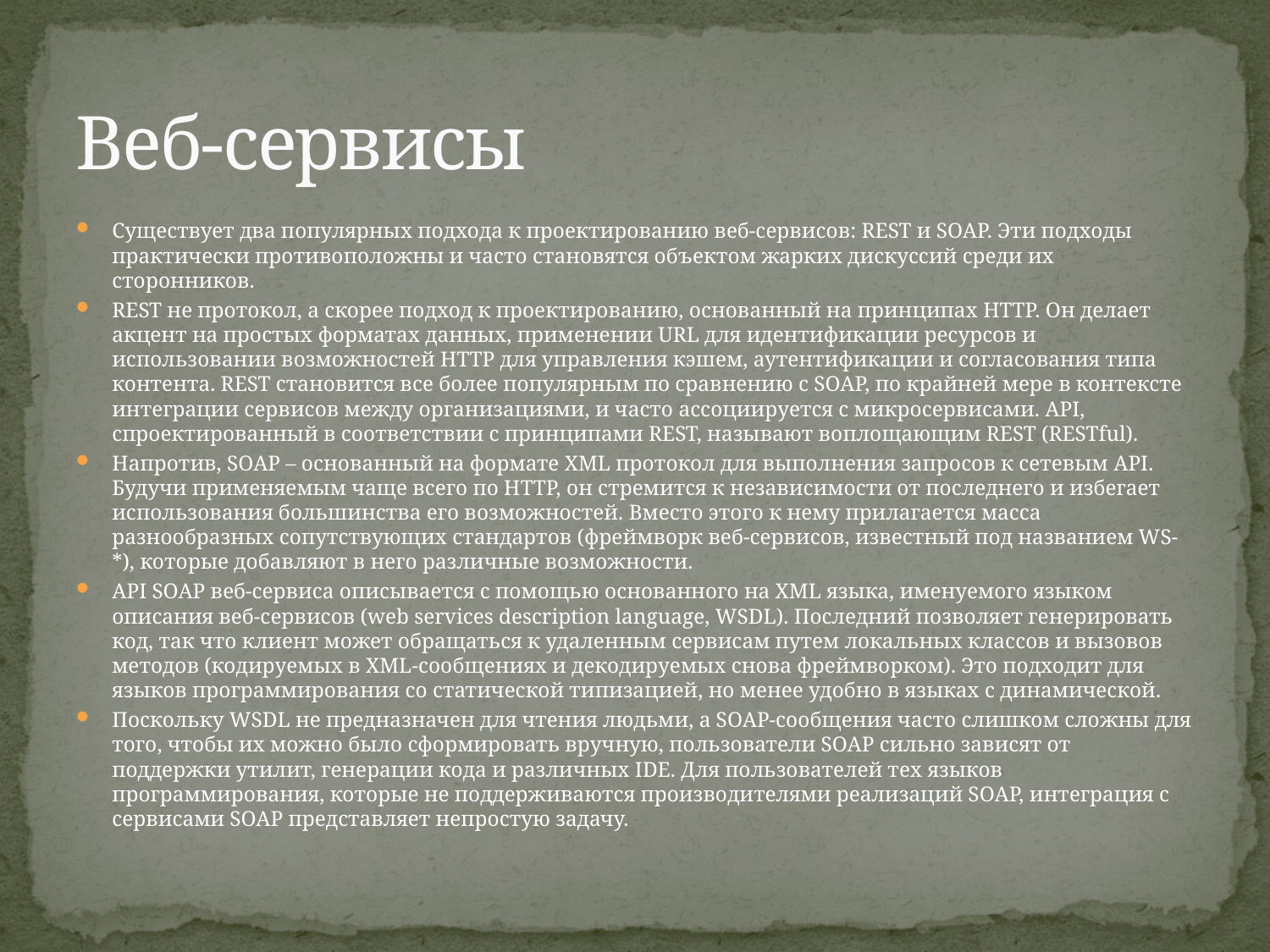

# Веб-сервисы
Существует два популярных подхода к проектированию веб-сервисов: REST и SOAP. Эти подходы практически противоположны и часто становятся объектом жарких дискуссий среди их сторонников.
REST не протокол, а скорее подход к проектированию, основанный на принципах HTTP. Он делает акцент на простых форматах данных, применении URL для идентификации ресурсов и использовании возможностей HTTP для управления кэшем, аутентификации и согласования типа контента. REST становится все более популярным по сравнению с SOAP, по крайней мере в контексте интеграции сервисов между организациями, и часто ассоциируется с микросервисами. API, спроектированный в соответствии с принципами REST, называют воплощающим REST (RESTful).
Напротив, SOAP – основанный на формате XML протокол для выполнения запросов к сетевым API. Будучи применяемым чаще всего по HTTP, он стремится к независимости от последнего и избегает использования большинства его возможностей. Вместо этого к нему прилагается масса разнообразных сопутствующих стандартов (фреймворк веб-сервисов, известный под названием WS-*), которые добавляют в него различные возможности.
API SOAP веб-сервиса описывается с помощью основанного на XML языка, именуемого языком описания веб-сервисов (web services description language, WSDL). Последний позволяет генерировать код, так что клиент может обращаться к удаленным сервисам путем локальных классов и вызовов методов (кодируемых в XML-сообщениях и декодируемых снова фреймворком). Это подходит для языков программирования со статической типизацией, но менее удобно в языках с динамической.
Поскольку WSDL не предназначен для чтения людьми, а SOAP-сообщения часто слишком сложны для того, чтобы их можно было сформировать вручную, пользователи SOAP сильно зависят от поддержки утилит, генерации кода и различных IDE. Для пользователей тех языков программирования, которые не поддерживаются производителями реализаций SOAP, интеграция с сервисами SOAP представляет непростую задачу.